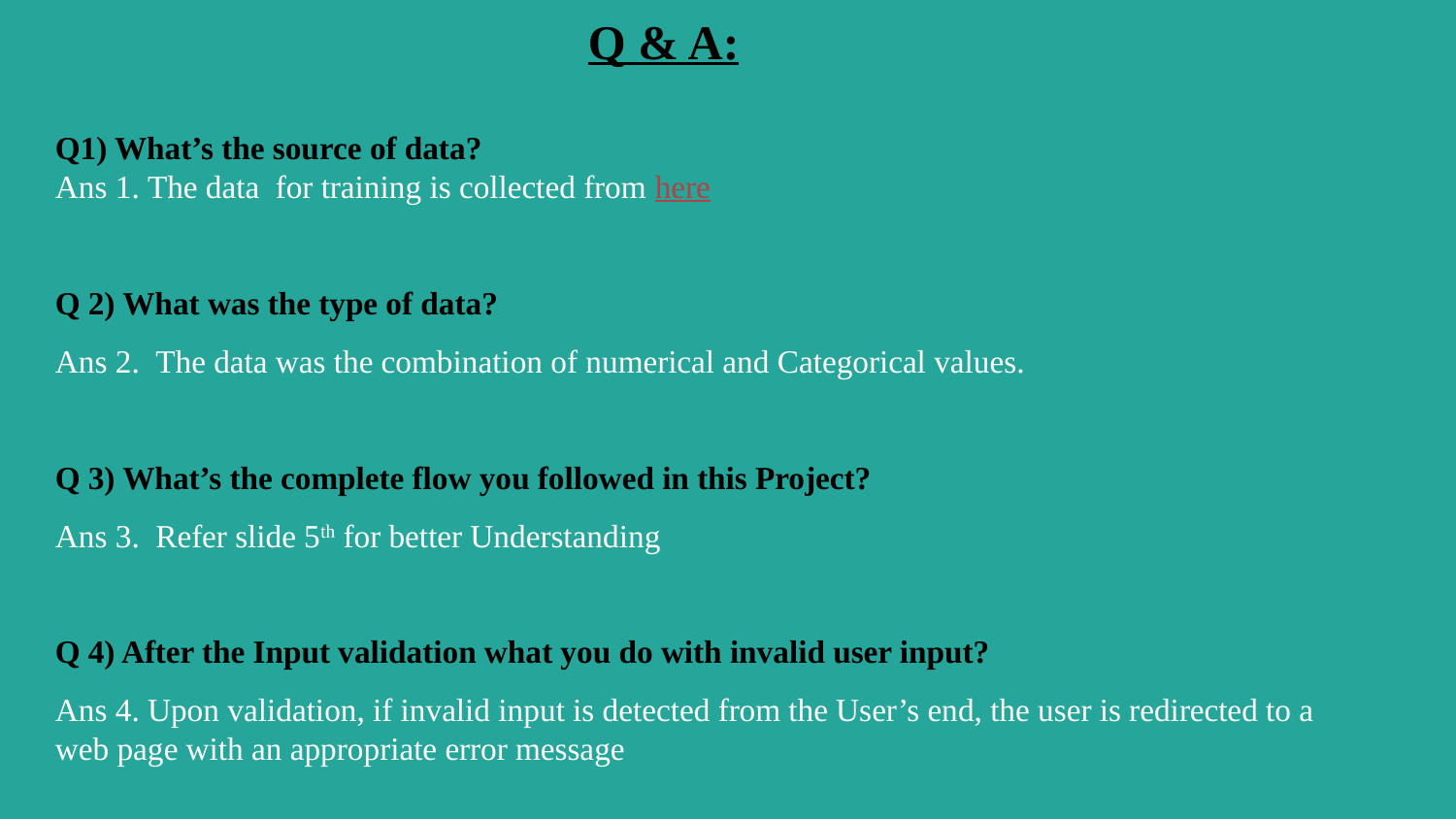

# Q & A:

Q1) What’s the source of data?
Ans 1. The data  for training is collected from here

Q 2) What was the type of data?
Ans 2.  The data was the combination of numerical and Categorical values.

Q 3) What’s the complete flow you followed in this Project?
Ans 3.  Refer slide 5th for better Understanding

Q 4) After the Input validation what you do with invalid user input?
Ans 4. Upon validation, if invalid input is detected from the User’s end, the user is redirected to a web page with an appropriate error message